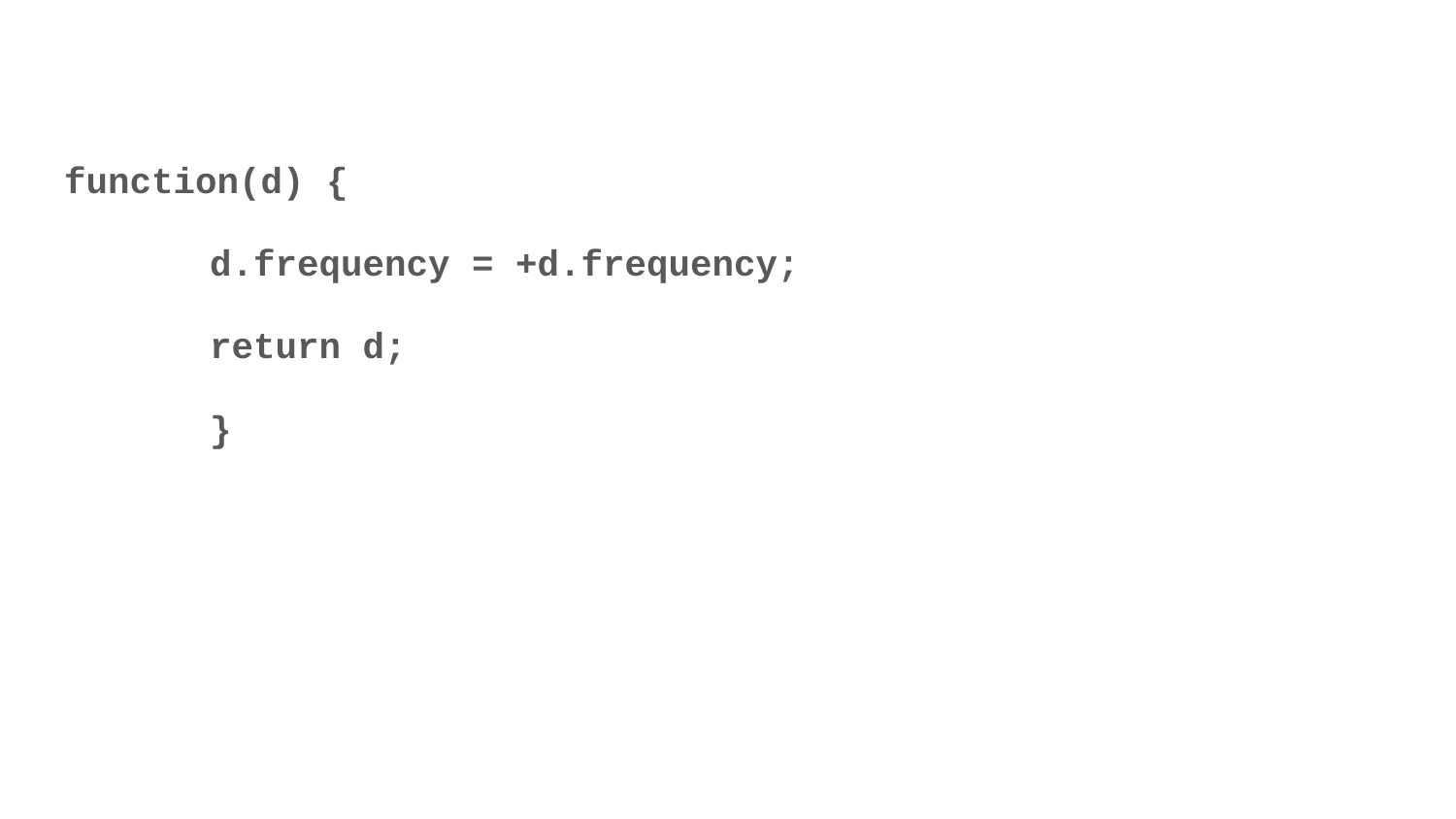

#
function(d) {
	d.frequency = +d.frequency;
	return d;
	}